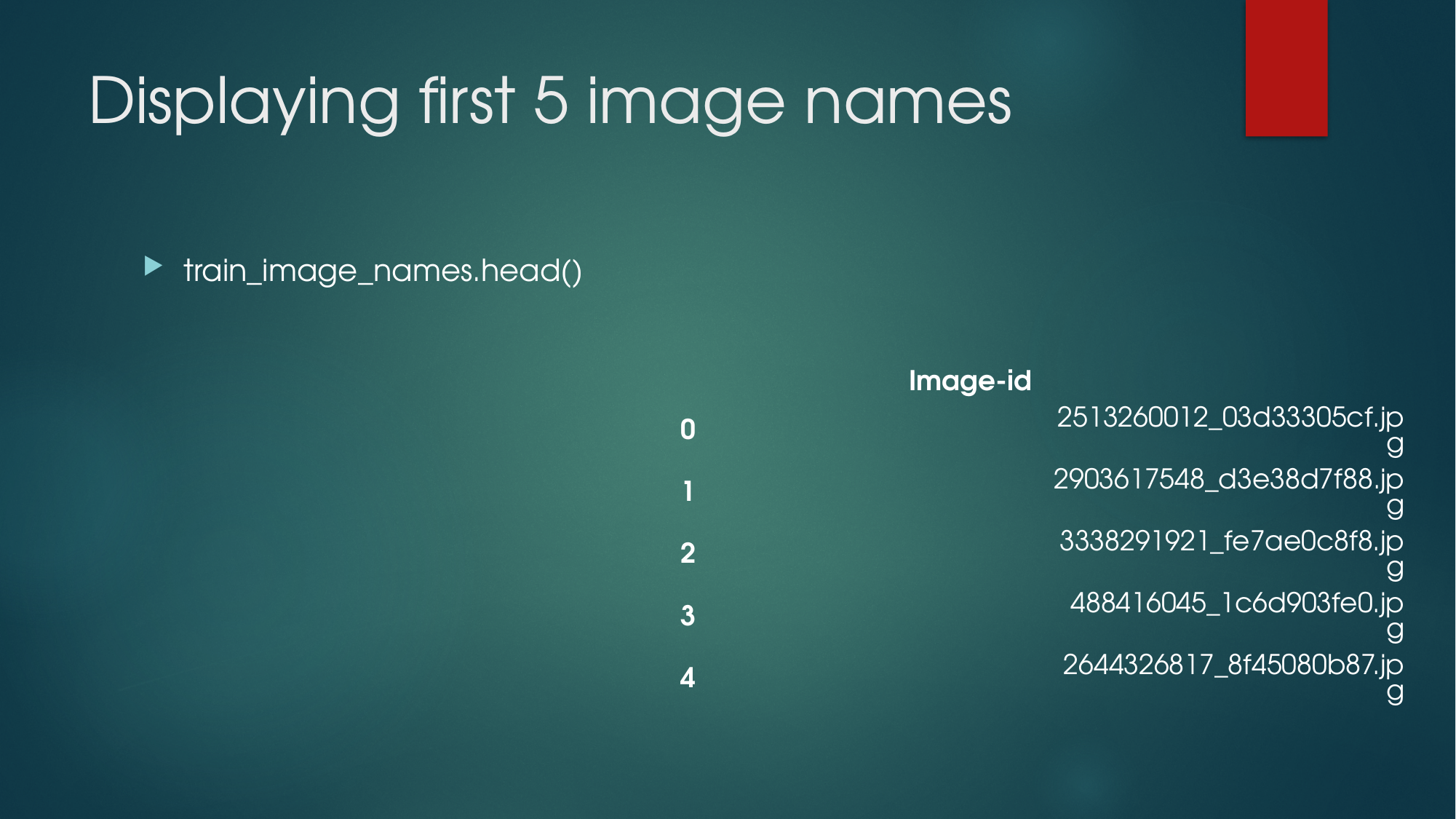

# Displaying first 5 image names
train_image_names.head()

| Image-id |  |
| --- | --- |
| 0 | 2513260012\_03d33305cf.jpg |
| 1 | 2903617548\_d3e38d7f88.jpg |
| 2 | 3338291921\_fe7ae0c8f8.jpg |
| 3 | 488416045\_1c6d903fe0.jpg |
| 4 | 2644326817\_8f45080b87.jpg |